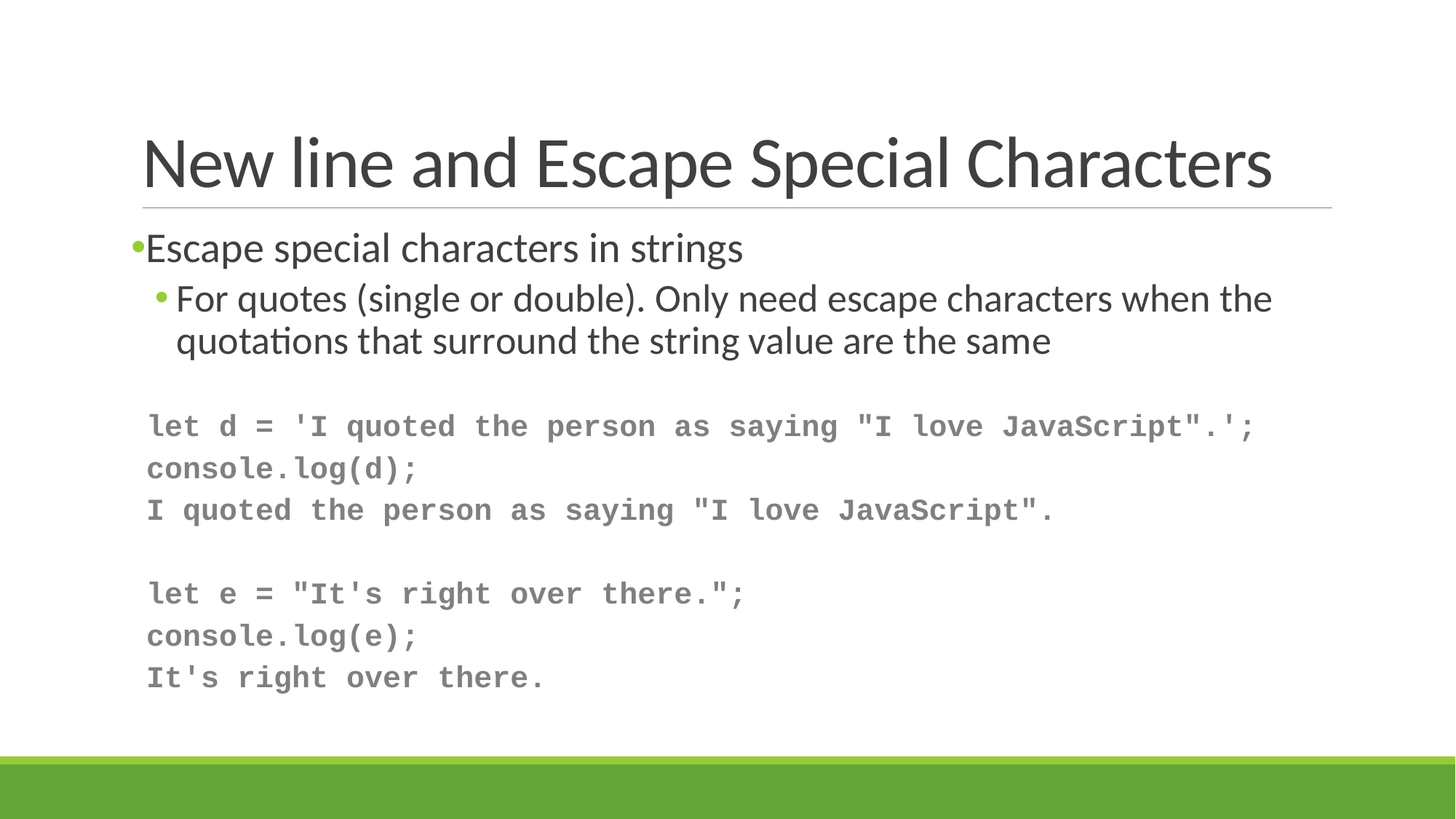

# New line and Escape Special Characters
Escape special characters in strings
For quotes (single or double). Only need escape characters when the quotations that surround the string value are the same

let d = 'I quoted the person as saying "I love JavaScript".';
console.log(d);
I quoted the person as saying "I love JavaScript".

let e = "It's right over there.";
console.log(e);
It's right over there.